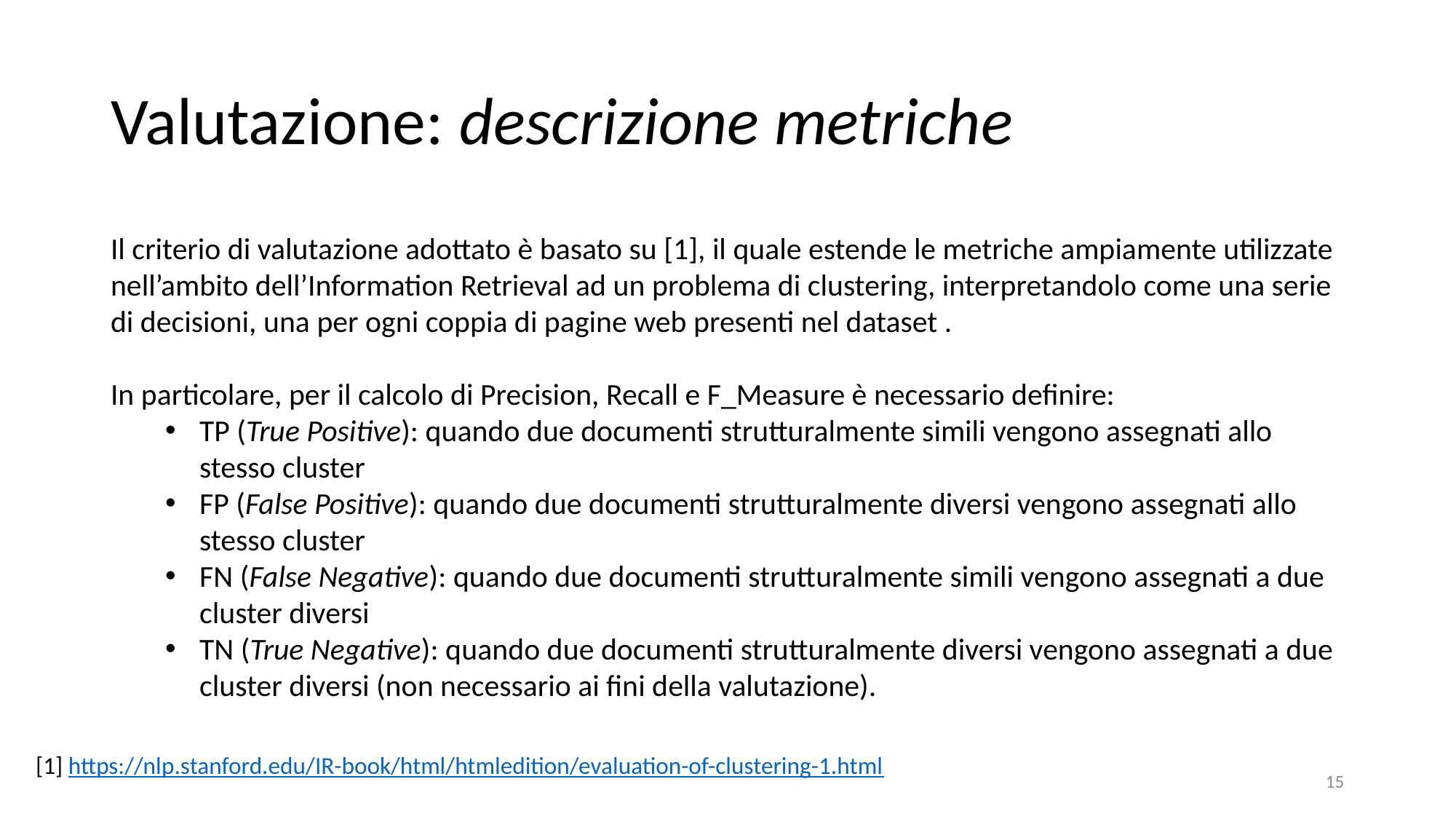

# Valutazione: descrizione metriche
Il criterio di valutazione adottato è basato su [1], il quale estende le metriche ampiamente utilizzate nell’ambito dell’Information Retrieval ad un problema di clustering, interpretandolo come una serie di decisioni, una per ogni coppia di pagine web presenti nel dataset .

In particolare, per il calcolo di Precision, Recall e F_Measure è necessario definire:
TP (True Positive): quando due documenti strutturalmente simili vengono assegnati allo stesso cluster
FP (False Positive): quando due documenti strutturalmente diversi vengono assegnati allo stesso cluster
FN (False Negative): quando due documenti strutturalmente simili vengono assegnati a due cluster diversi
TN (True Negative): quando due documenti strutturalmente diversi vengono assegnati a due cluster diversi (non necessario ai fini della valutazione).

[1] https://nlp.stanford.edu/IR-book/html/htmledition/evaluation-of-clustering-1.html

15